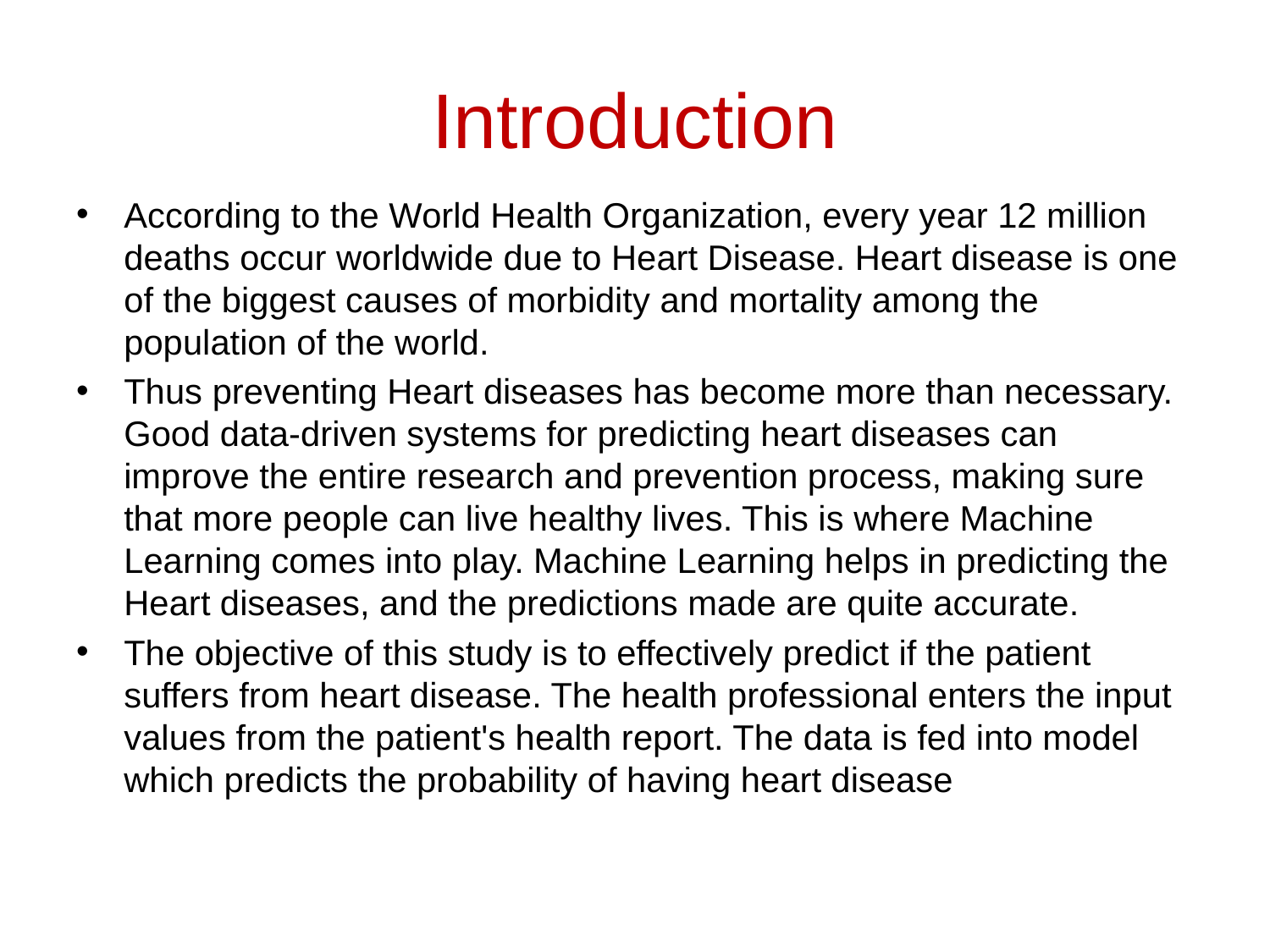

# Introduction
According to the World Health Organization, every year 12 million deaths occur worldwide due to Heart Disease. Heart disease is one of the biggest causes of morbidity and mortality among the population of the world.
Thus preventing Heart diseases has become more than necessary. Good data-driven systems for predicting heart diseases can improve the entire research and prevention process, making sure that more people can live healthy lives. This is where Machine Learning comes into play. Machine Learning helps in predicting the Heart diseases, and the predictions made are quite accurate.
The objective of this study is to effectively predict if the patient suffers from heart disease. The health professional enters the input values from the patient's health report. The data is fed into model which predicts the probability of having heart disease